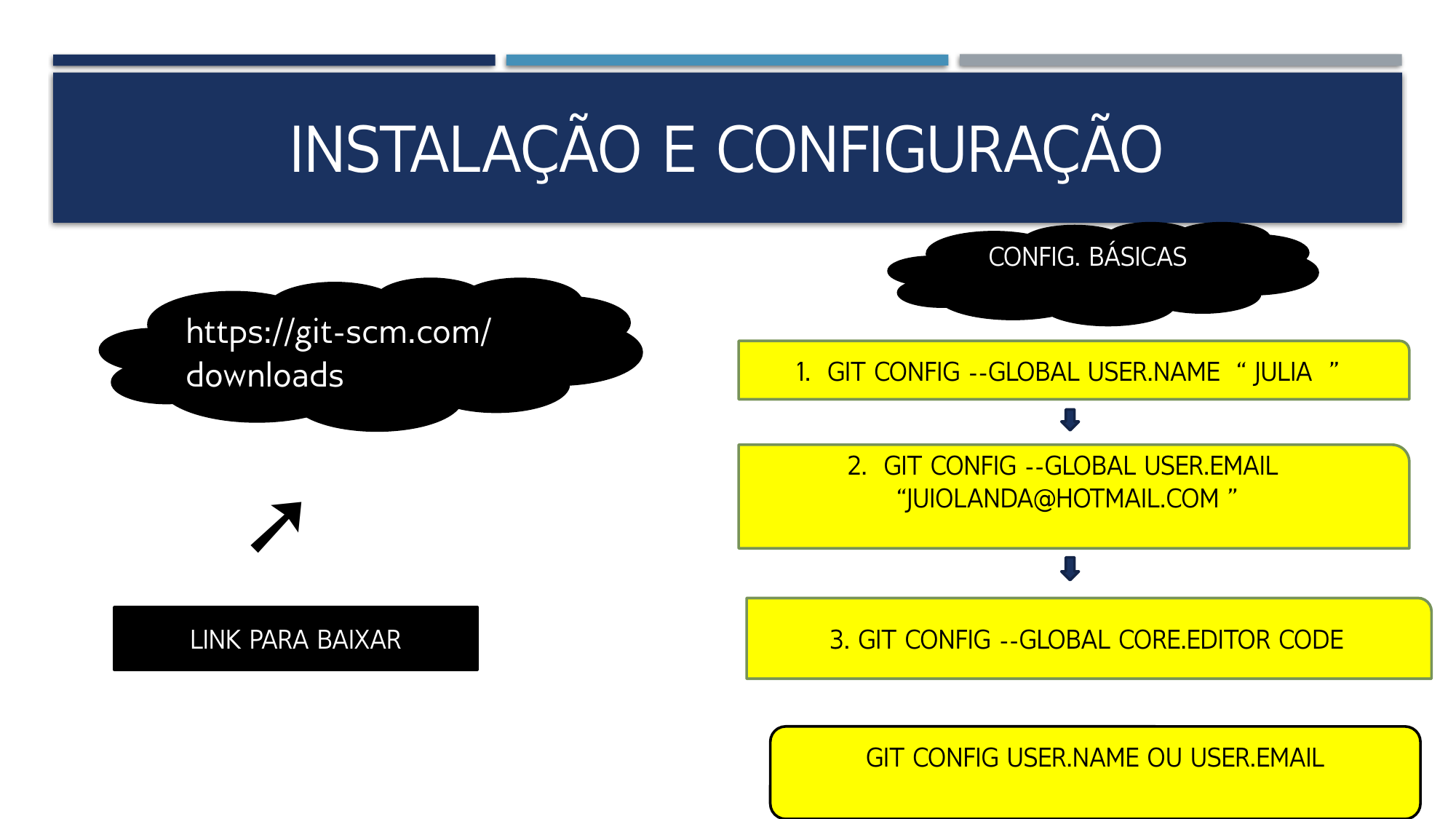

INSTALAÇÃO E CONFIGURAÇÃO
CONFIG. BÁSICAS

https://git-scm.com/downloads
1.  GIT CONFIG --GLOBAL USER.NAME  “ JULIA  ”

2.  GIT CONFIG --GLOBAL USER.EMAIL
“JUIOLANDA@HOTMAIL.COM ”

 ➚

3. GIT CONFIG --GLOBAL CORE.EDITOR CODE
LINK PARA BAIXAR
GIT CONFIG USER.NAME OU USER.EMAIL